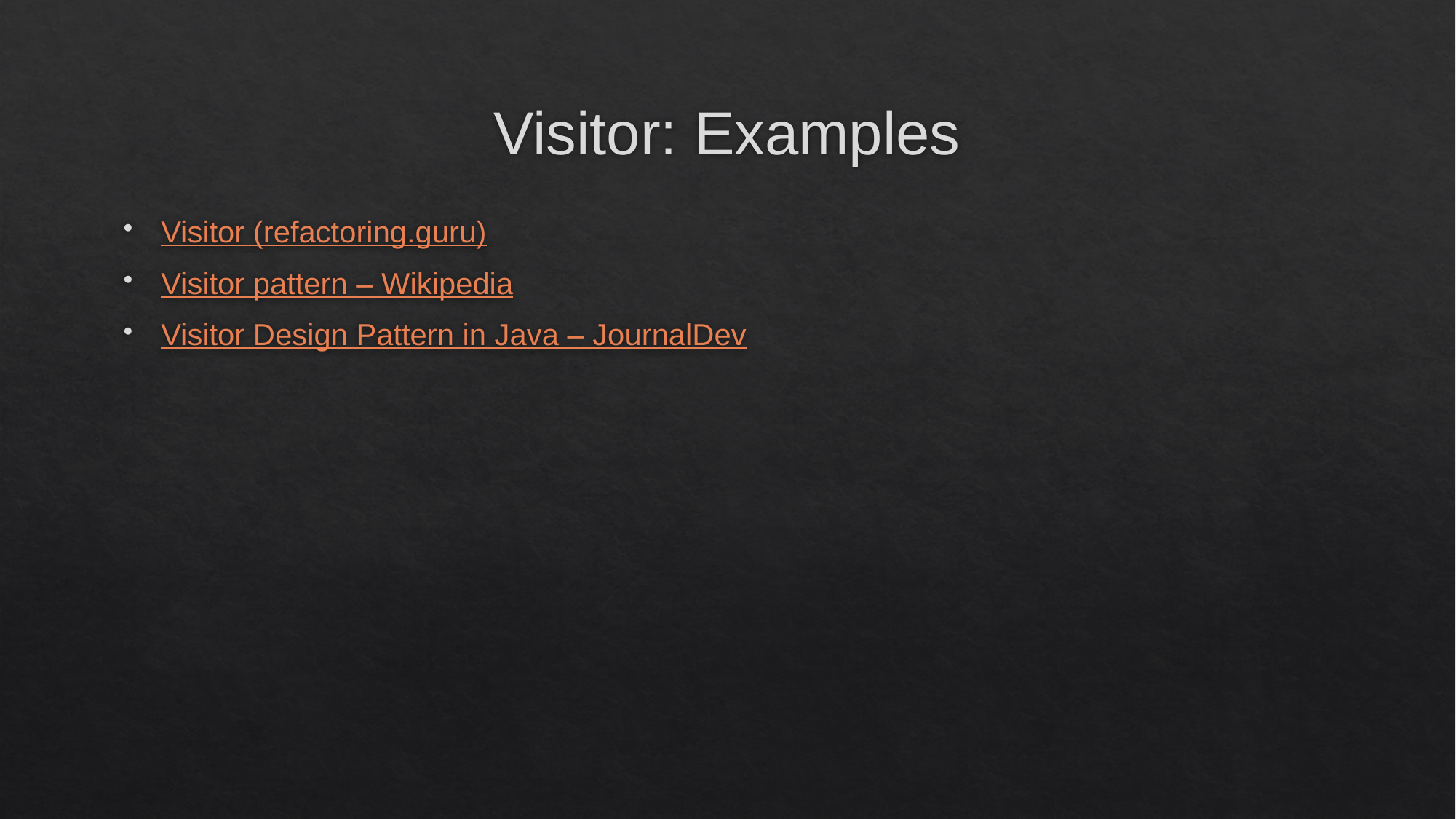

# Visitor: Examples
Visitor (refactoring.guru)
Visitor pattern – Wikipedia
Visitor Design Pattern in Java – JournalDev